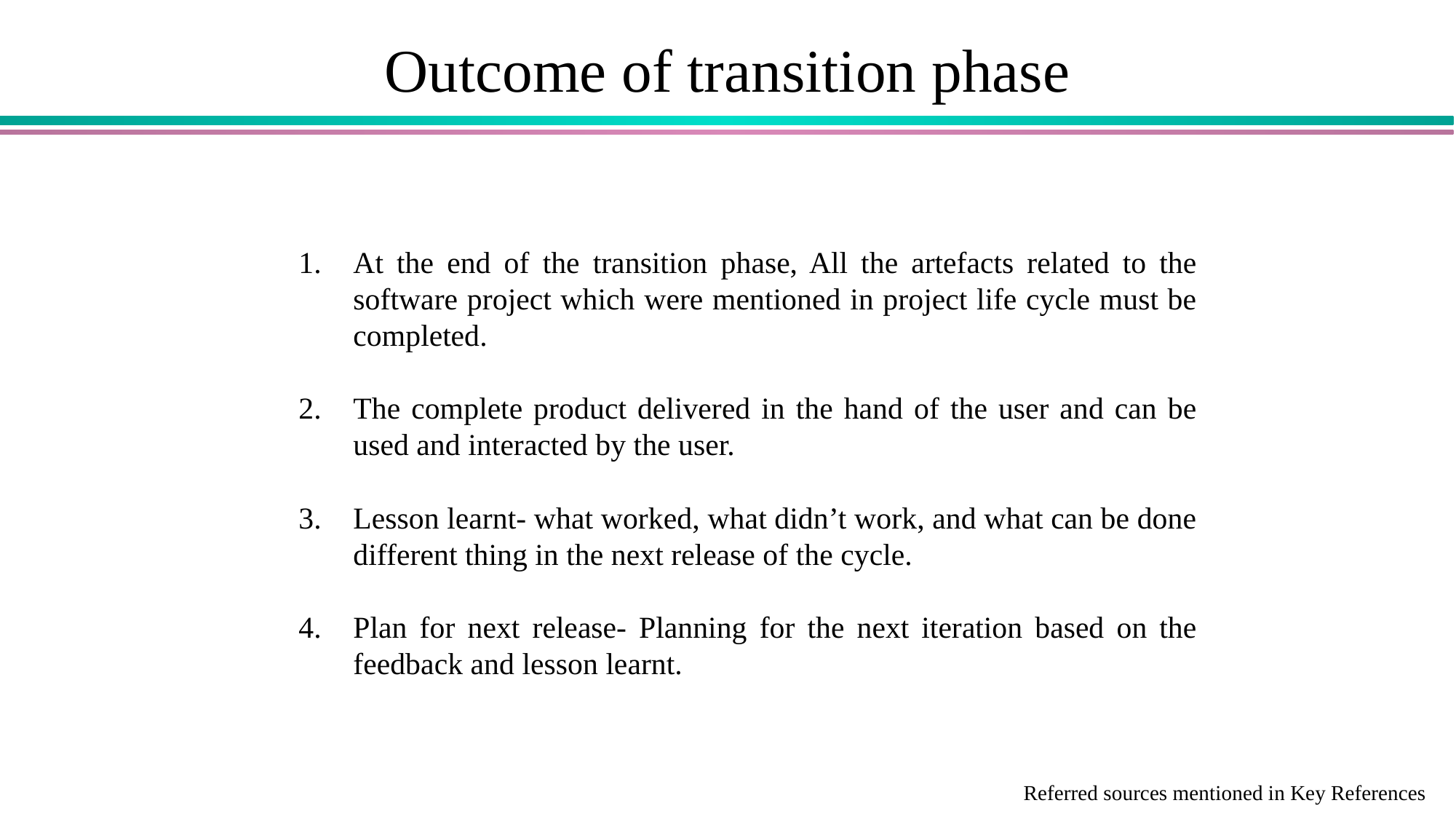

# Outcome of transition phase
At the end of the transition phase, All the artefacts related to the software project which were mentioned in project life cycle must be completed.

The complete product delivered in the hand of the user and can be used and interacted by the user.

Lesson learnt- what worked, what didn’t work, and what can be done different thing in the next release of the cycle.

Plan for next release- Planning for the next iteration based on the feedback and lesson learnt.
Referred sources mentioned in Key References